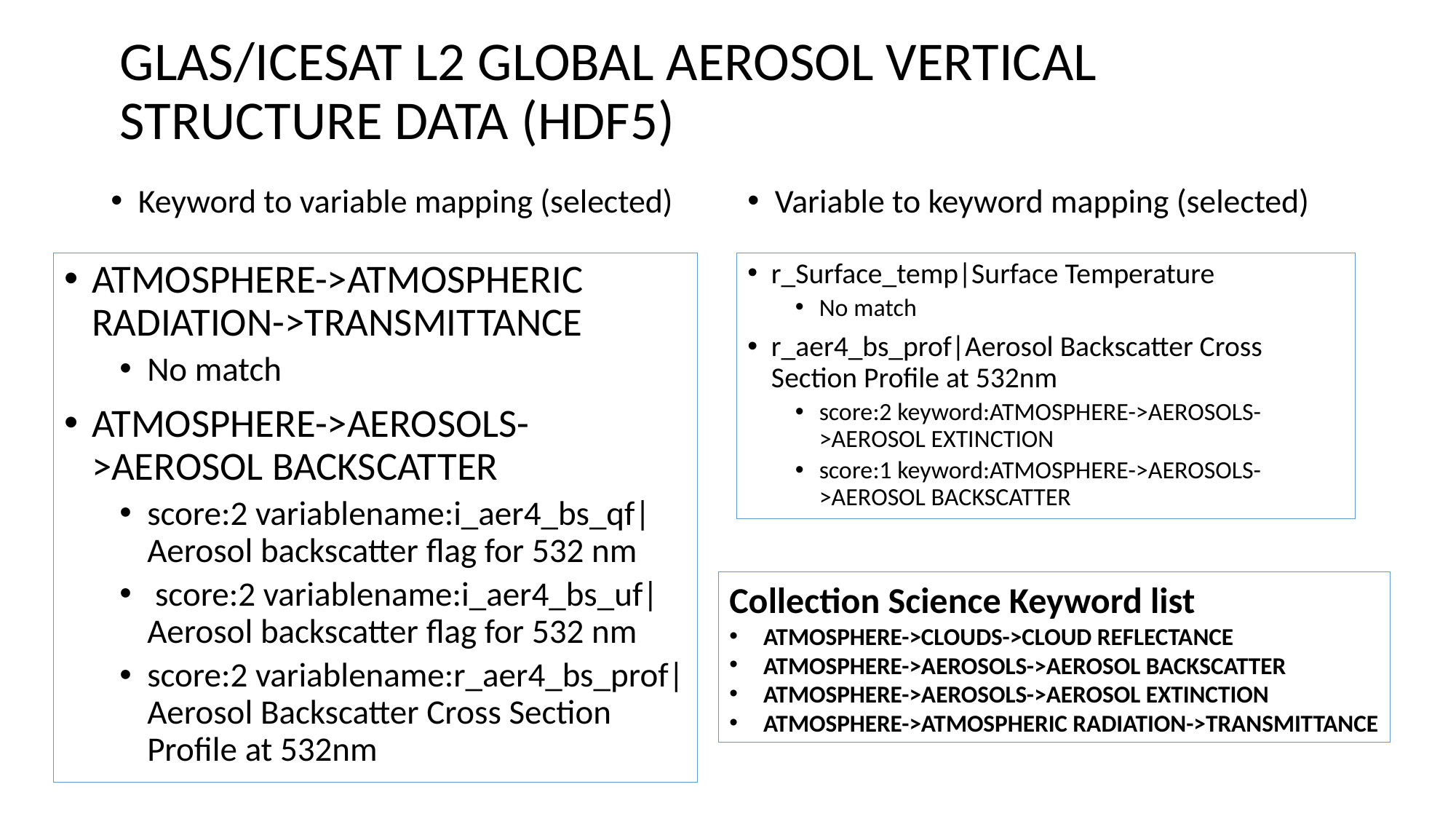

GLAS/ICESAT L2 GLOBAL AEROSOL VERTICAL STRUCTURE DATA (HDF5)
Keyword to variable mapping (selected)

Variable to keyword mapping (selected)

ATMOSPHERE->ATMOSPHERIC RADIATION->TRANSMITTANCE
No match
ATMOSPHERE->AEROSOLS->AEROSOL BACKSCATTER
score:2 variablename:i_aer4_bs_qf|Aerosol backscatter flag for 532 nm
 score:2 variablename:i_aer4_bs_uf|Aerosol backscatter flag for 532 nm
score:2 variablename:r_aer4_bs_prof|Aerosol Backscatter Cross Section Profile at 532nm
r_Surface_temp|Surface Temperature
No match
r_aer4_bs_prof|Aerosol Backscatter Cross Section Profile at 532nm
score:2 keyword:ATMOSPHERE->AEROSOLS->AEROSOL EXTINCTION
score:1 keyword:ATMOSPHERE->AEROSOLS->AEROSOL BACKSCATTER
Collection Science Keyword list
ATMOSPHERE->CLOUDS->CLOUD REFLECTANCE
ATMOSPHERE->AEROSOLS->AEROSOL BACKSCATTER
ATMOSPHERE->AEROSOLS->AEROSOL EXTINCTION
ATMOSPHERE->ATMOSPHERIC RADIATION->TRANSMITTANCE